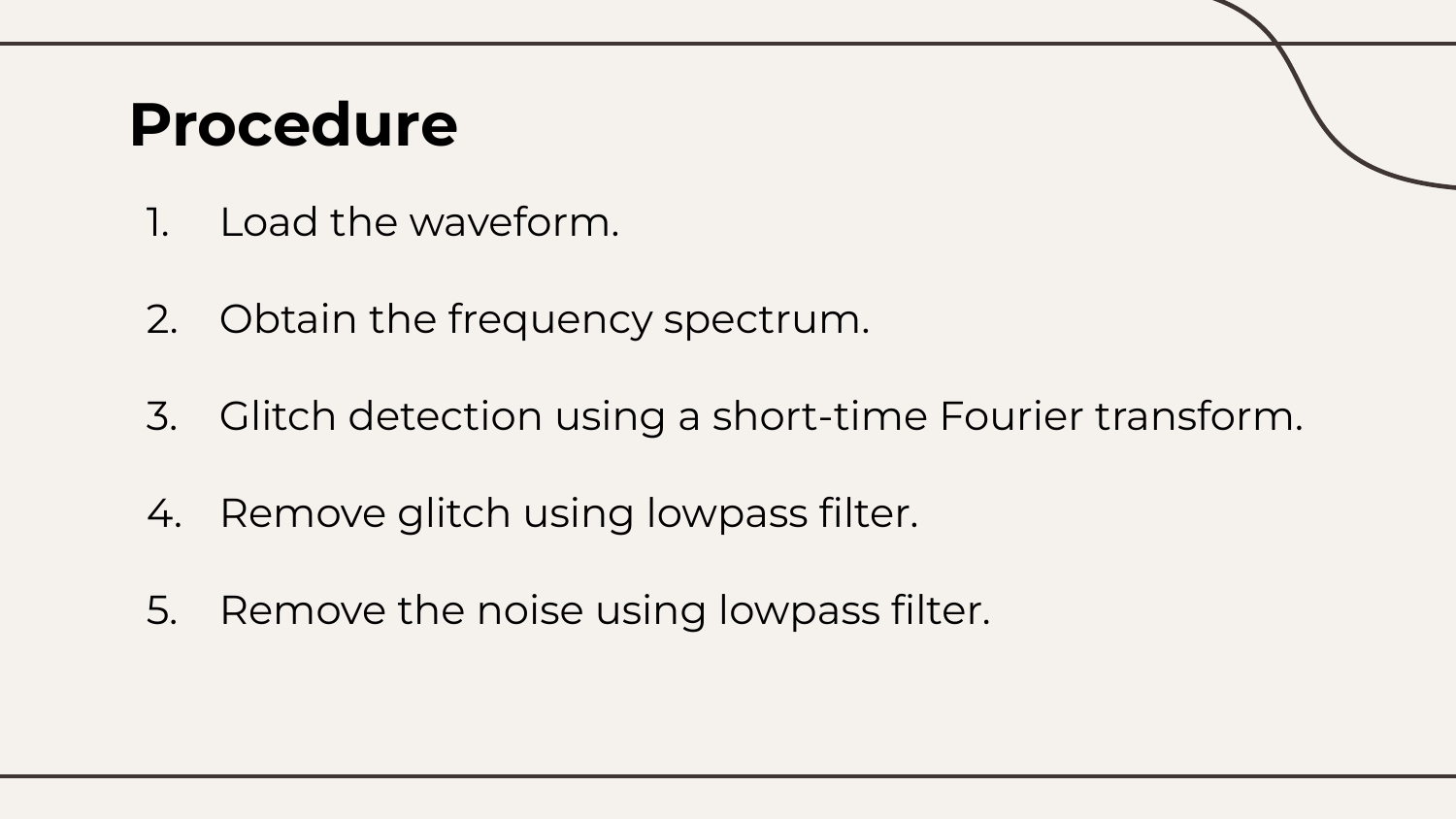

# Procedure
Load the waveform.

Obtain the frequency spectrum.

Glitch detection using a short-time Fourier transform.

Remove glitch using lowpass filter.

Remove the noise using lowpass filter.